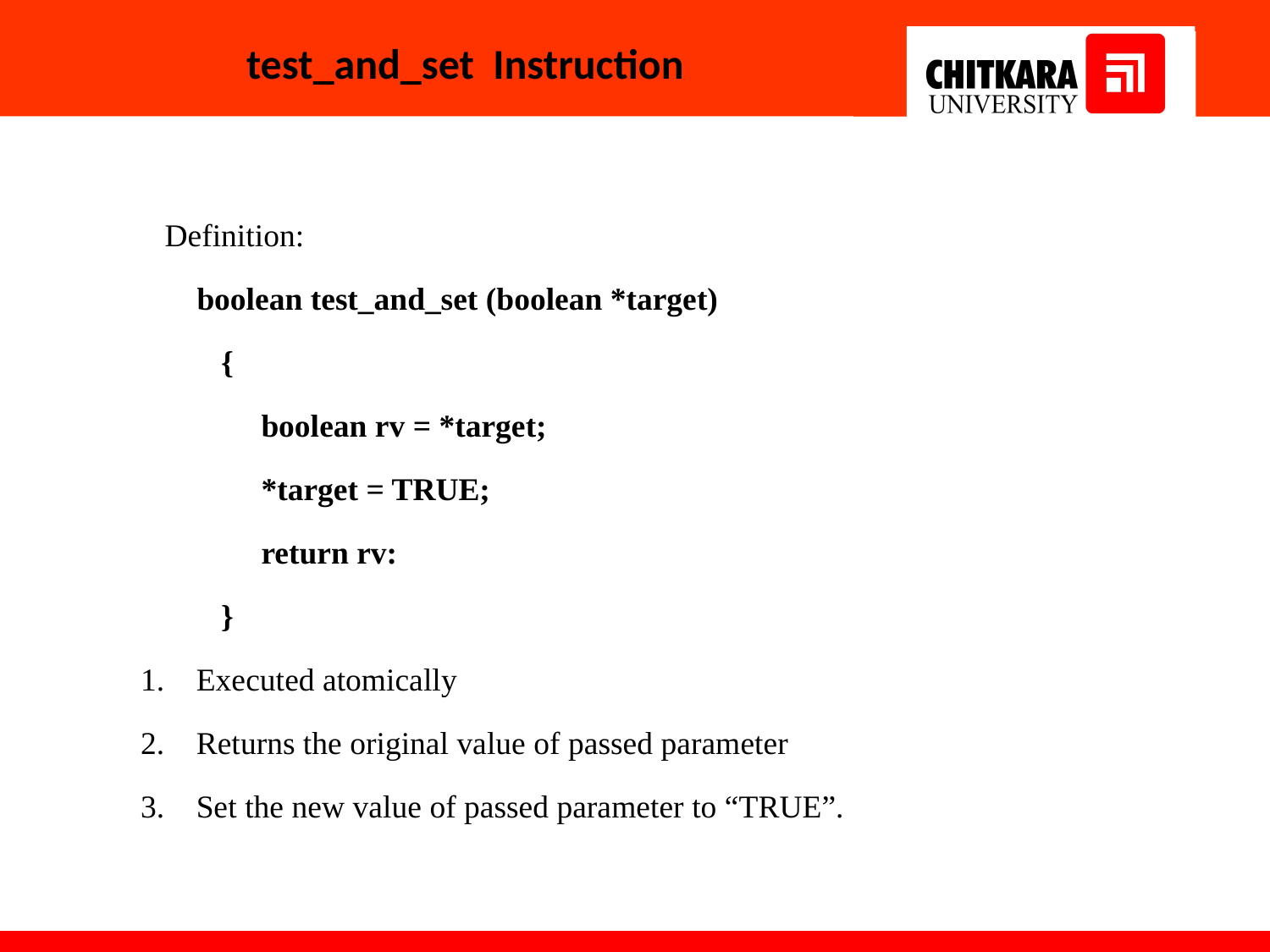

test_and_set  Instruction
# Definition:
       boolean test_and_set (boolean *target)
          {
               boolean rv = *target;
               *target = TRUE;
               return rv:
          }
 Executed atomically
 Returns the original value of passed parameter
 Set the new value of passed parameter to “TRUE”.